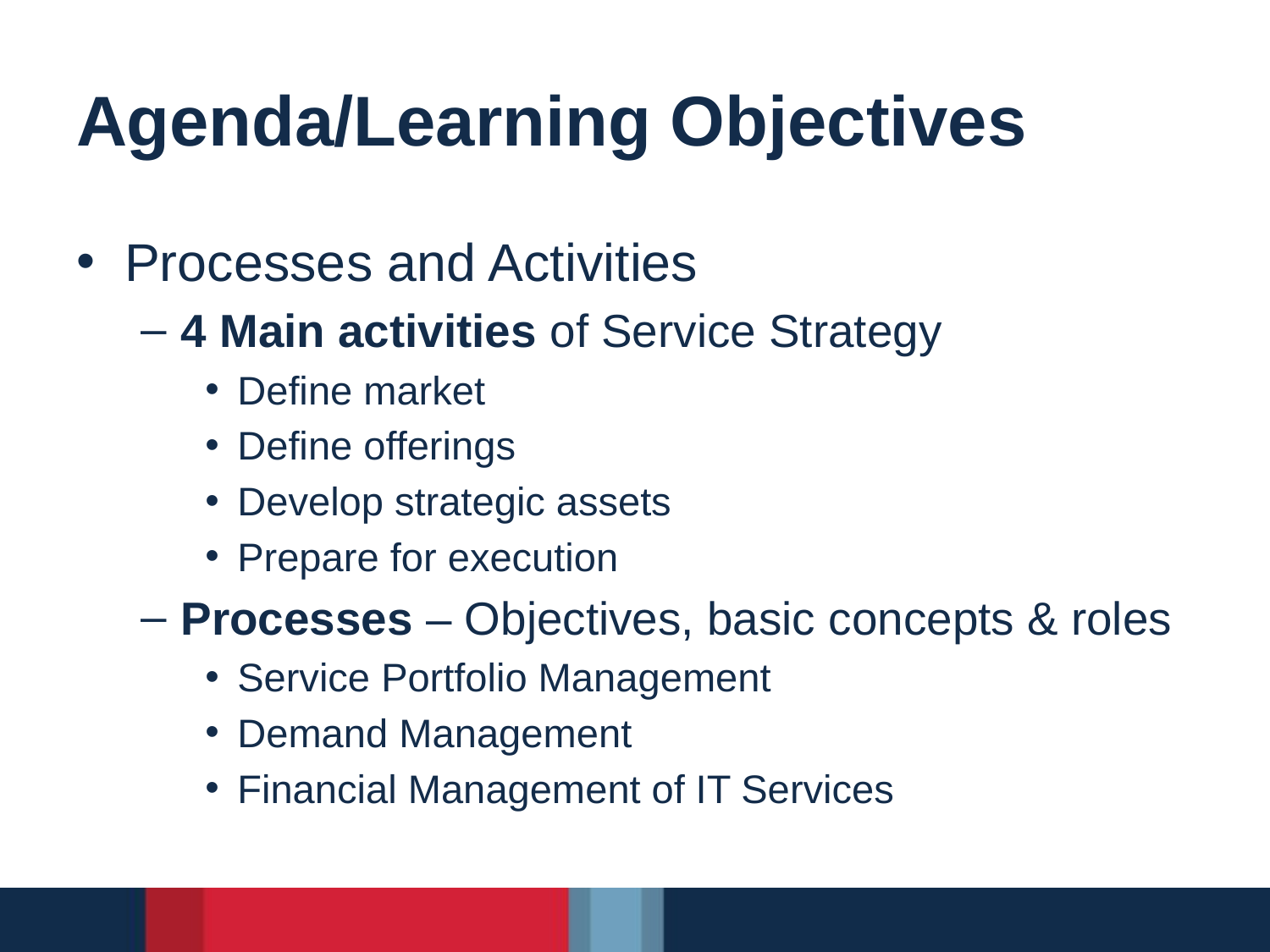

# Agenda/Learning Objectives
Processes and Activities
4 Main activities of Service Strategy
Define market
Define offerings
Develop strategic assets
Prepare for execution
Processes – Objectives, basic concepts & roles
Service Portfolio Management
Demand Management
Financial Management of IT Services